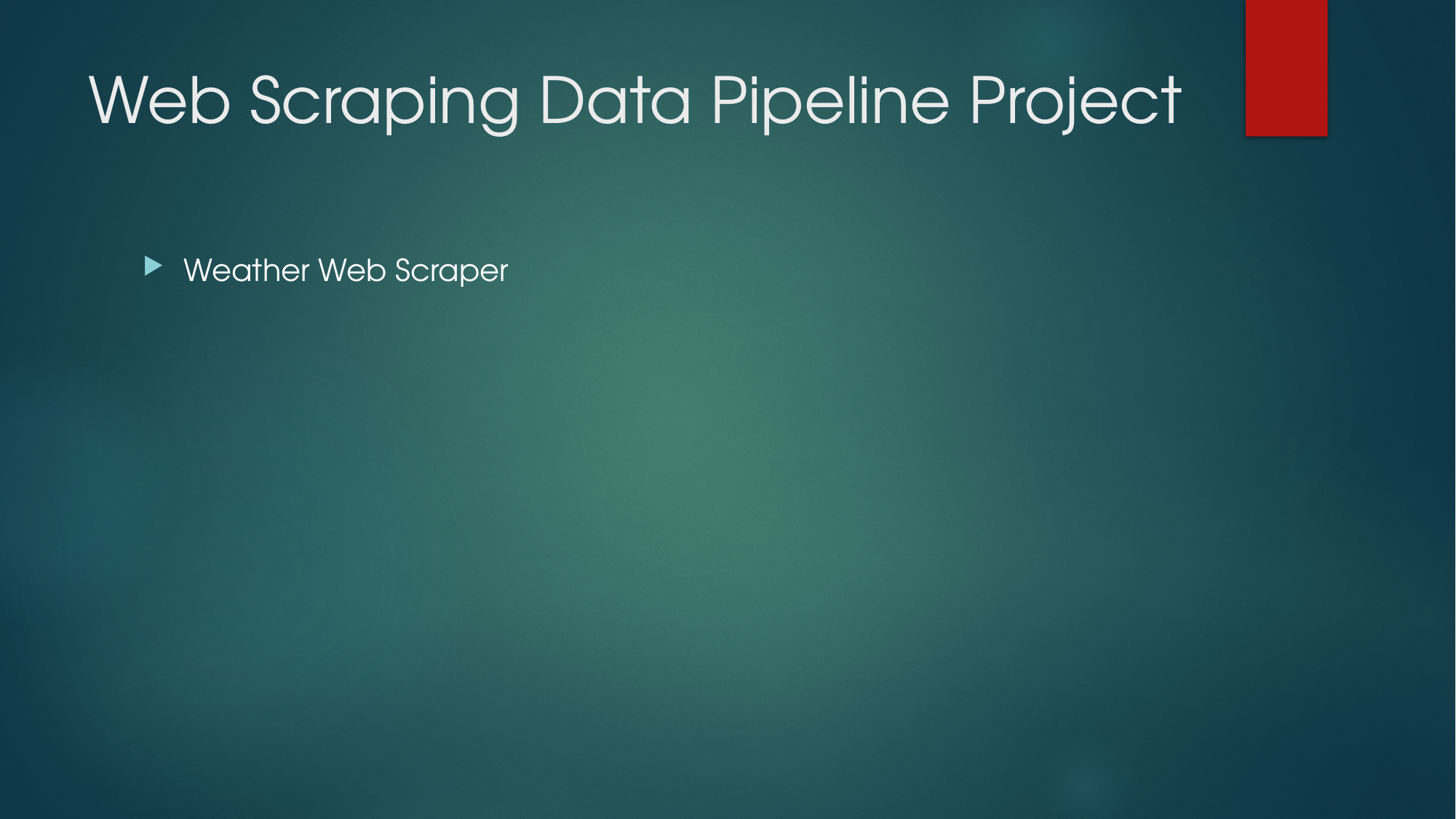

# Web Scraping Data Pipeline Project
Weather Web Scraper